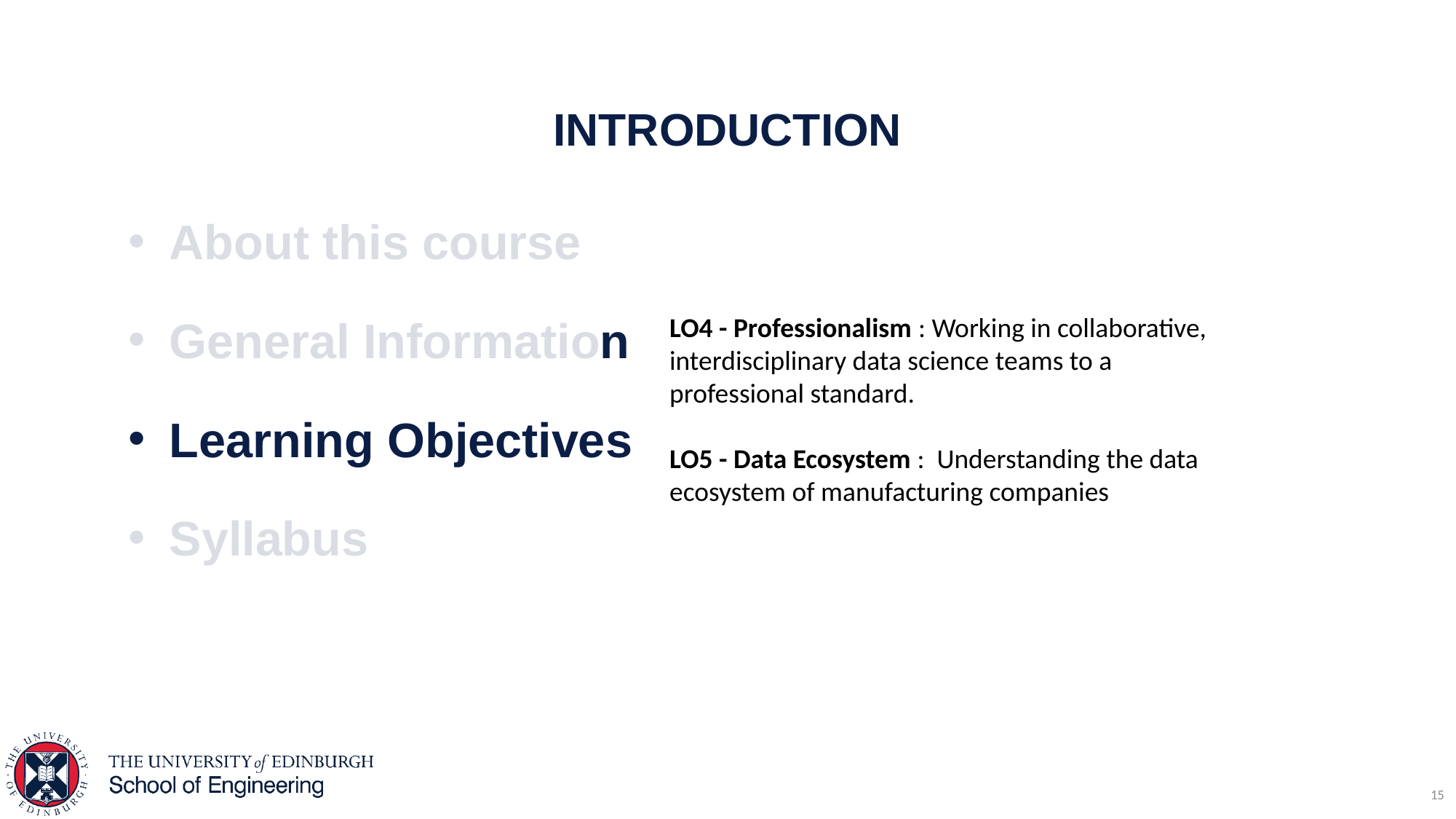

# Introduction

About this course
General Information
Learning Objectives
Syllabus

LO4 - Professionalism : Working in collaborative, interdisciplinary data science teams to a professional standard.

LO5 - Data Ecosystem :  Understanding the data ecosystem of manufacturing companies

15